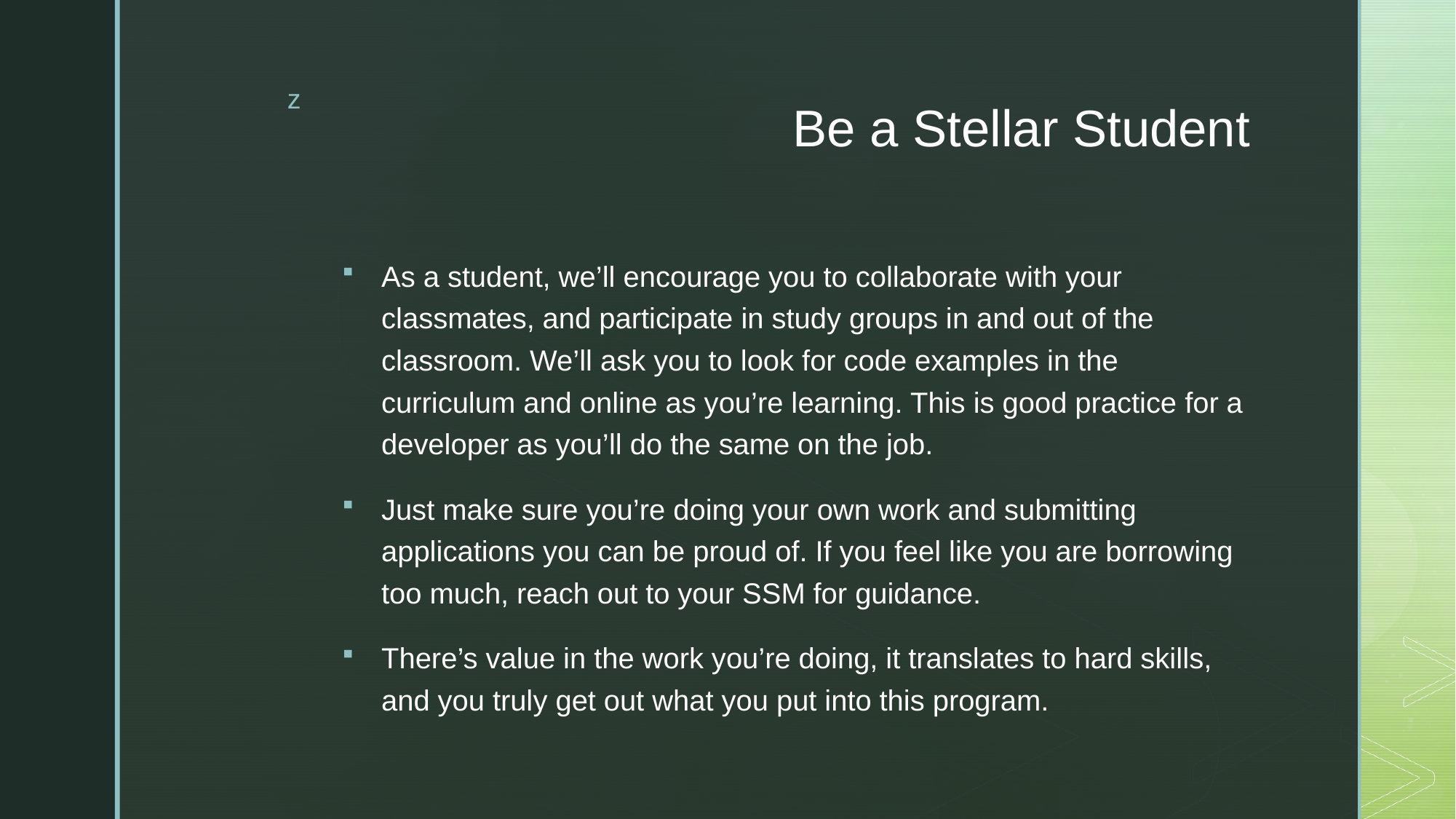

# Be a Stellar Student
As a student, we’ll encourage you to collaborate with your classmates, and participate in study groups in and out of the classroom. We’ll ask you to look for code examples in the curriculum and online as you’re learning. This is good practice for a developer as you’ll do the same on the job.
Just make sure you’re doing your own work and submitting applications you can be proud of. If you feel like you are borrowing too much, reach out to your SSM for guidance.
There’s value in the work you’re doing, it translates to hard skills, and you truly get out what you put into this program.